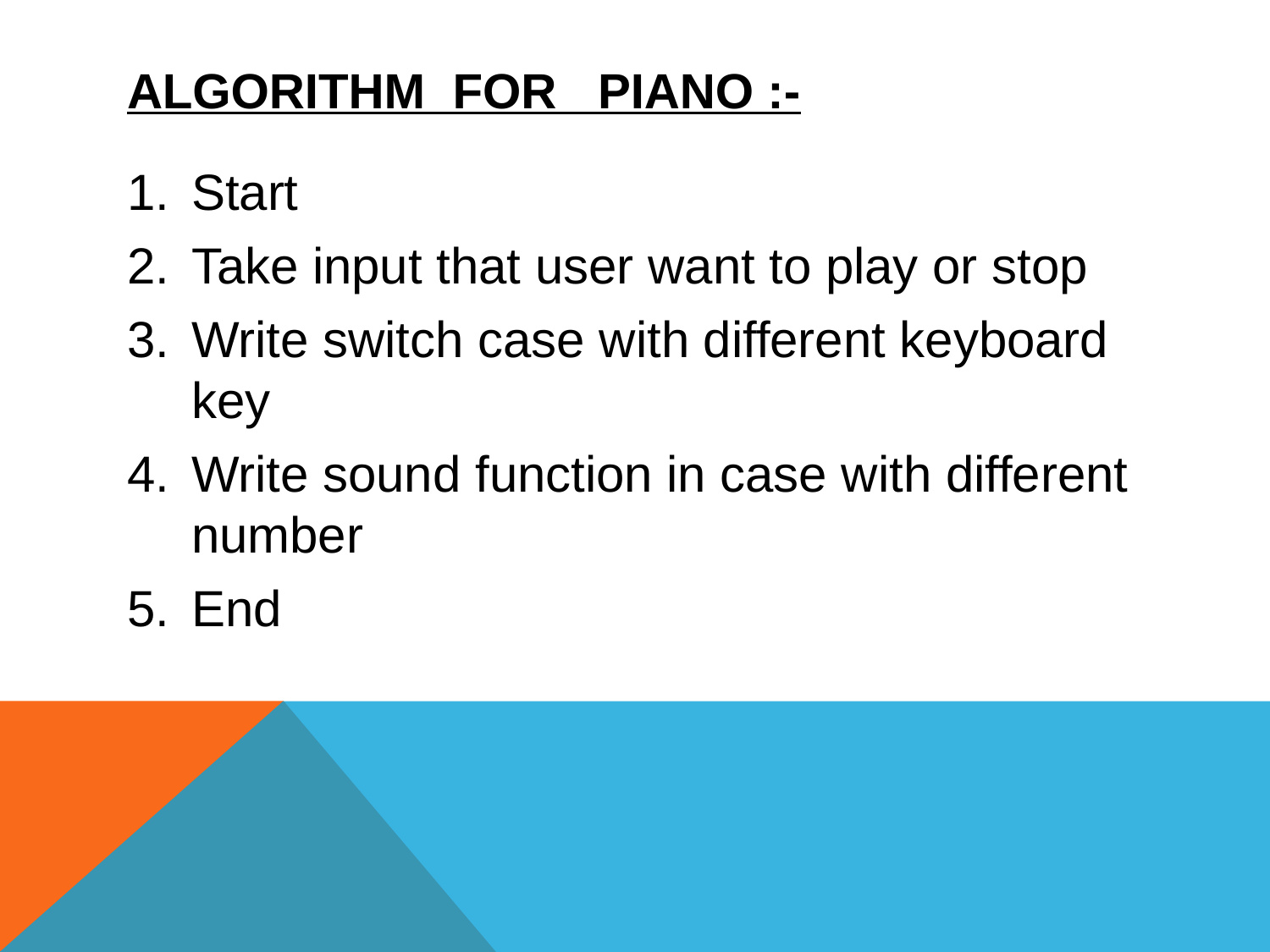

# Algorithm  for   Piano :-
Start
Take input that user want to play or stop
Write switch case with different keyboard key
Write sound function in case with different number
End